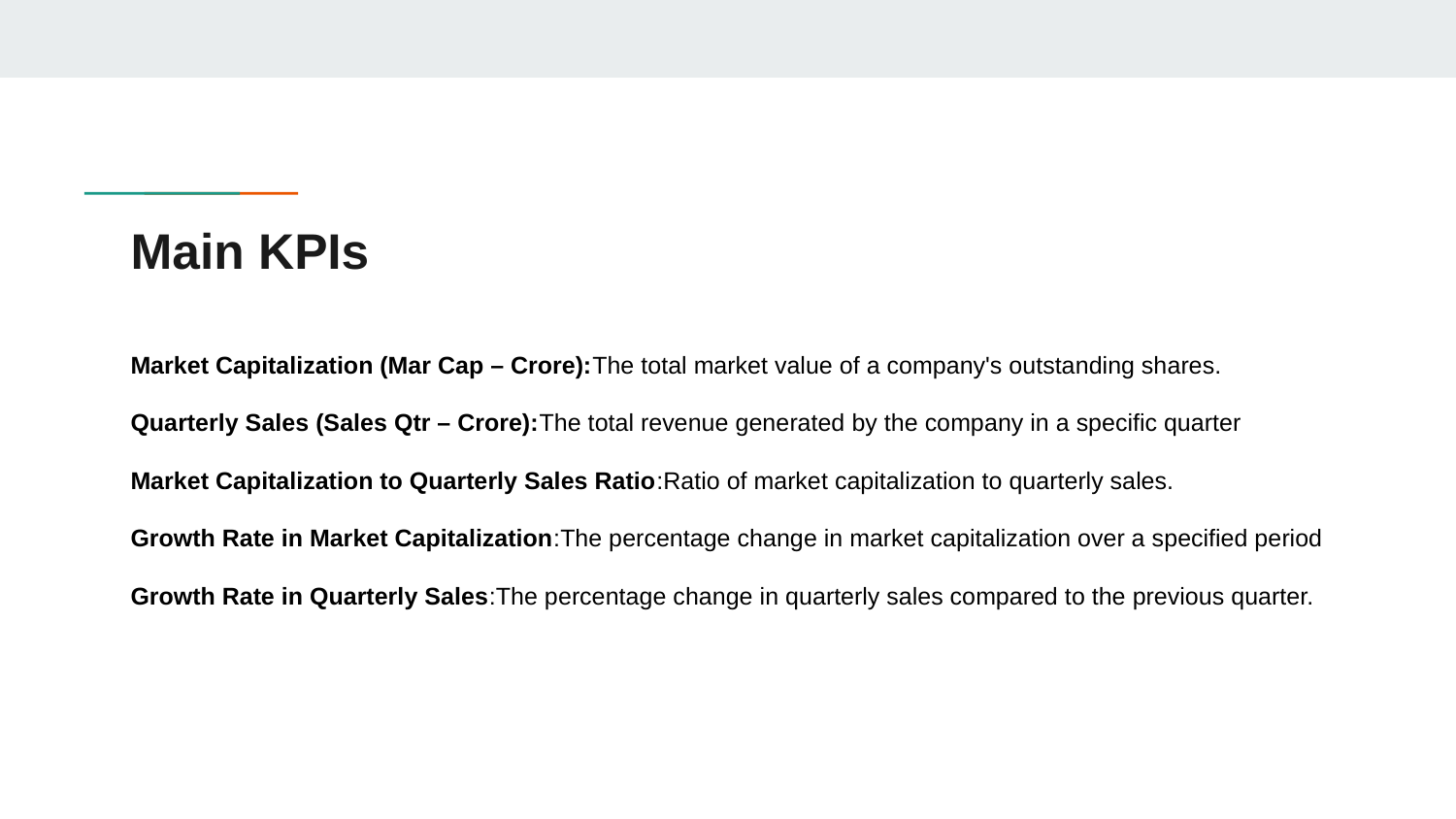

# Main KPIs
Market Capitalization (Mar Cap – Crore):The total market value of a company's outstanding shares.
Quarterly Sales (Sales Qtr – Crore):The total revenue generated by the company in a specific quarter
Market Capitalization to Quarterly Sales Ratio:Ratio of market capitalization to quarterly sales.
Growth Rate in Market Capitalization:The percentage change in market capitalization over a specified period
Growth Rate in Quarterly Sales:The percentage change in quarterly sales compared to the previous quarter.